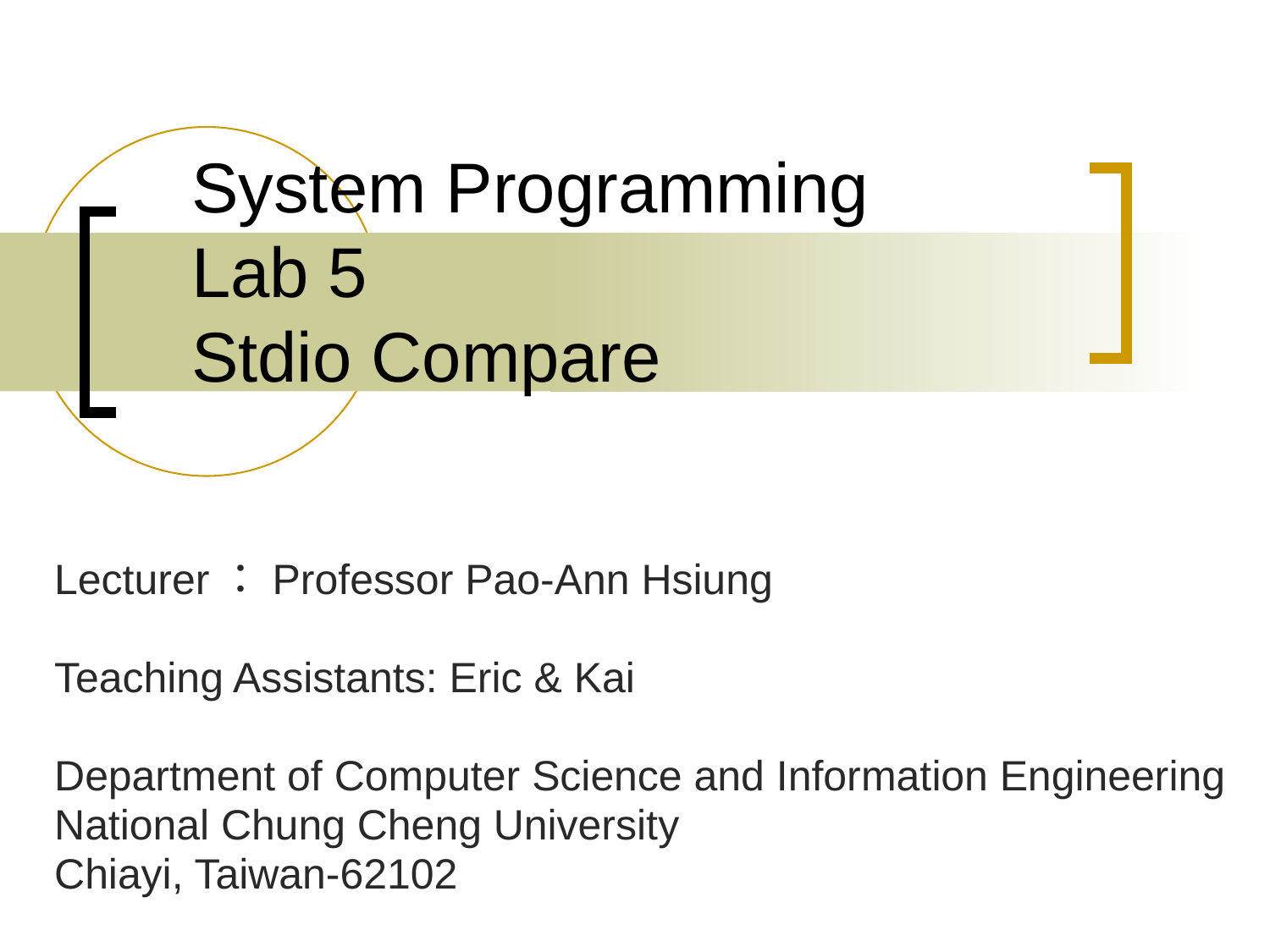

# System Programming Lab 5 Stdio Compare
Lecturer：Professor Pao-Ann Hsiung

Teaching Assistants: Eric & Kai

Department of Computer Science and Information Engineering
National Chung Cheng University
Chiayi, Taiwan-62102